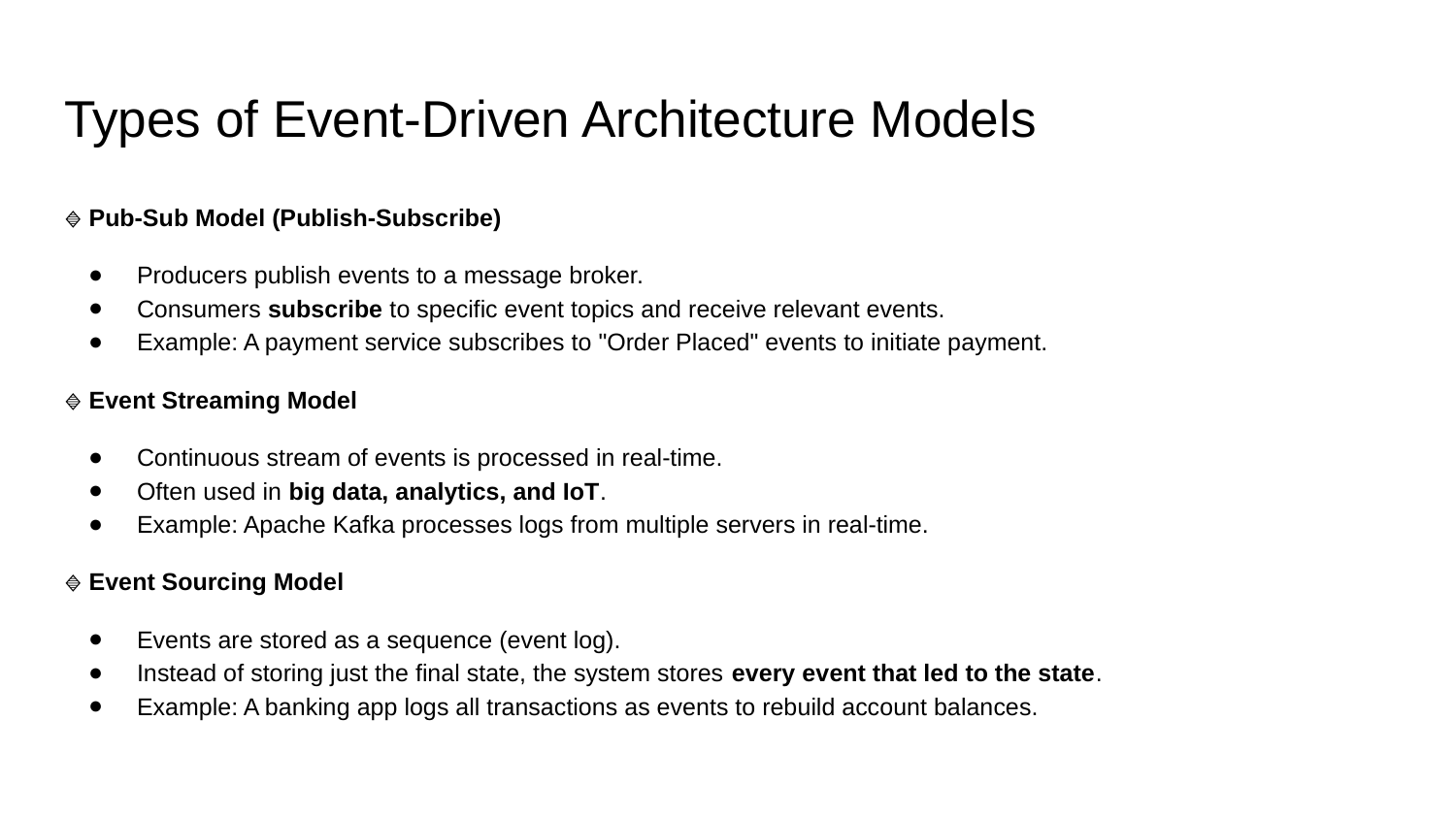

# Types of Event-Driven Architecture Models
🔹 Pub-Sub Model (Publish-Subscribe)
Producers publish events to a message broker.
Consumers subscribe to specific event topics and receive relevant events.
Example: A payment service subscribes to "Order Placed" events to initiate payment.
🔹 Event Streaming Model
Continuous stream of events is processed in real-time.
Often used in big data, analytics, and IoT.
Example: Apache Kafka processes logs from multiple servers in real-time.
🔹 Event Sourcing Model
Events are stored as a sequence (event log).
Instead of storing just the final state, the system stores every event that led to the state.
Example: A banking app logs all transactions as events to rebuild account balances.